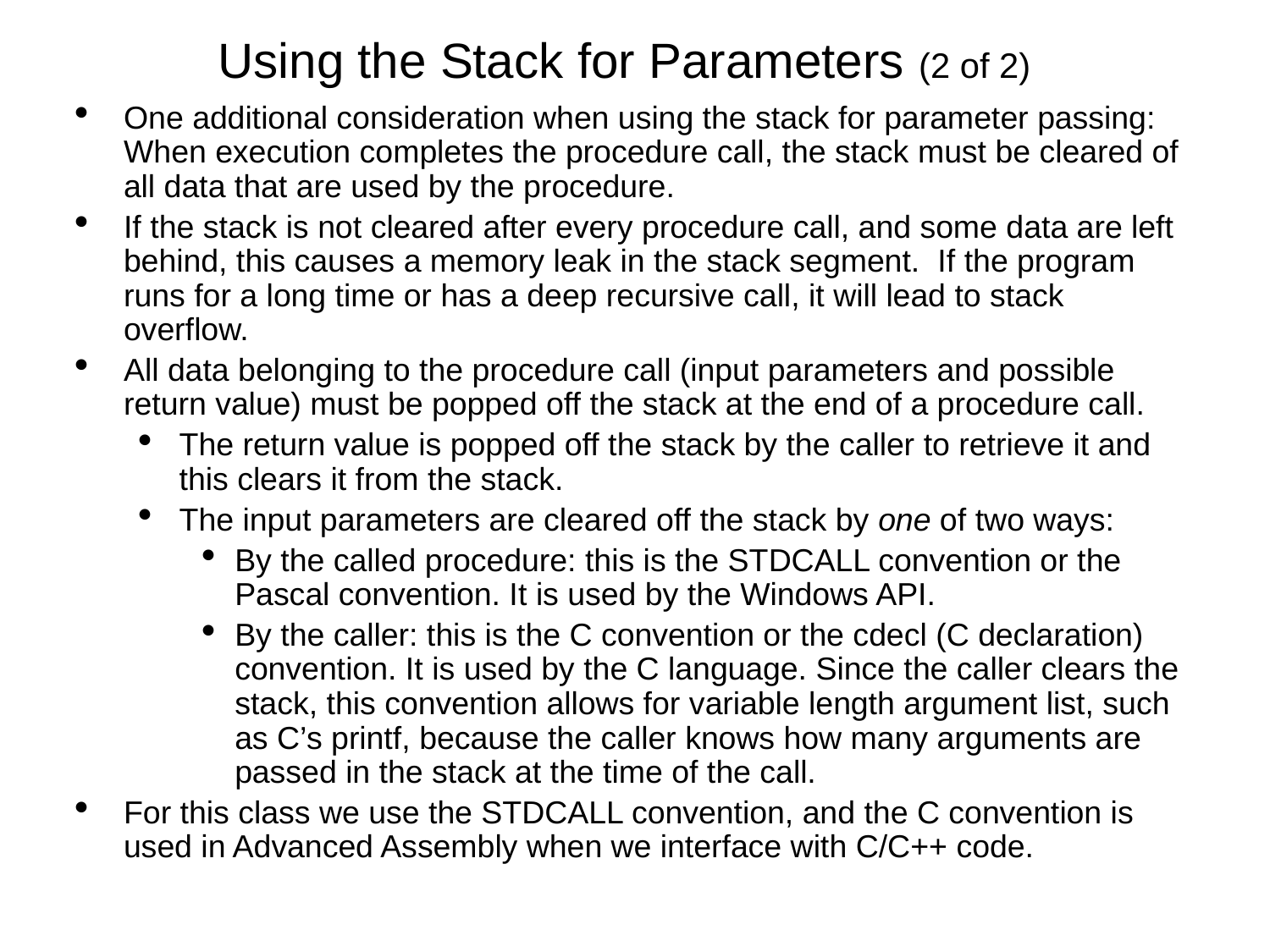

Using the Stack for Parameters (2 of 2)
One additional consideration when using the stack for parameter passing: When execution completes the procedure call, the stack must be cleared of all data that are used by the procedure.
If the stack is not cleared after every procedure call, and some data are left behind, this causes a memory leak in the stack segment.  If the program runs for a long time or has a deep recursive call, it will lead to stack overflow.
All data belonging to the procedure call (input parameters and possible return value) must be popped off the stack at the end of a procedure call.
The return value is popped off the stack by the caller to retrieve it and this clears it from the stack.
The input parameters are cleared off the stack by one of two ways:
By the called procedure: this is the STDCALL convention or the Pascal convention. It is used by the Windows API.
By the caller: this is the C convention or the cdecl (C declaration) convention. It is used by the C language. Since the caller clears the stack, this convention allows for variable length argument list, such as C’s printf, because the caller knows how many arguments are passed in the stack at the time of the call.
For this class we use the STDCALL convention, and the C convention is used in Advanced Assembly when we interface with C/C++ code.